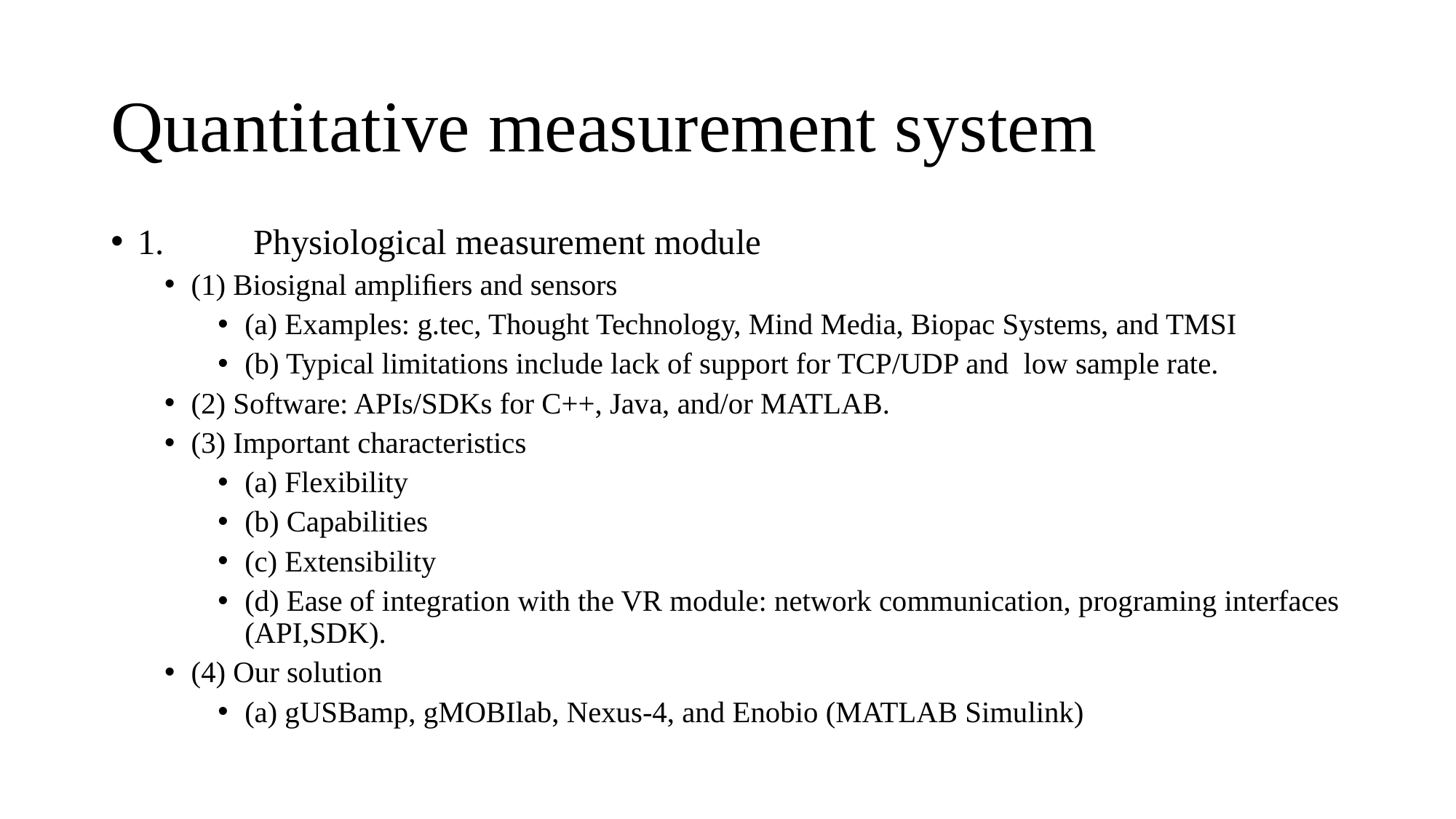

# Quantitative measurement system
1.	 Physiological measurement module
(1) Biosignal ampliﬁers and sensors
(a) Examples: g.tec, Thought Technology, Mind Media, Biopac Systems, and TMSI
(b) Typical limitations include lack of support for TCP/UDP and  low sample rate.
(2) Software: APIs/SDKs for C++, Java, and/or MATLAB.
(3) Important characteristics
(a) Flexibility
(b) Capabilities
(c) Extensibility
(d) Ease of integration with the VR module: network communication, programing interfaces (API,SDK).
(4) Our solution
(a) gUSBamp, gMOBIlab, Nexus-4, and Enobio (MATLAB Simulink)